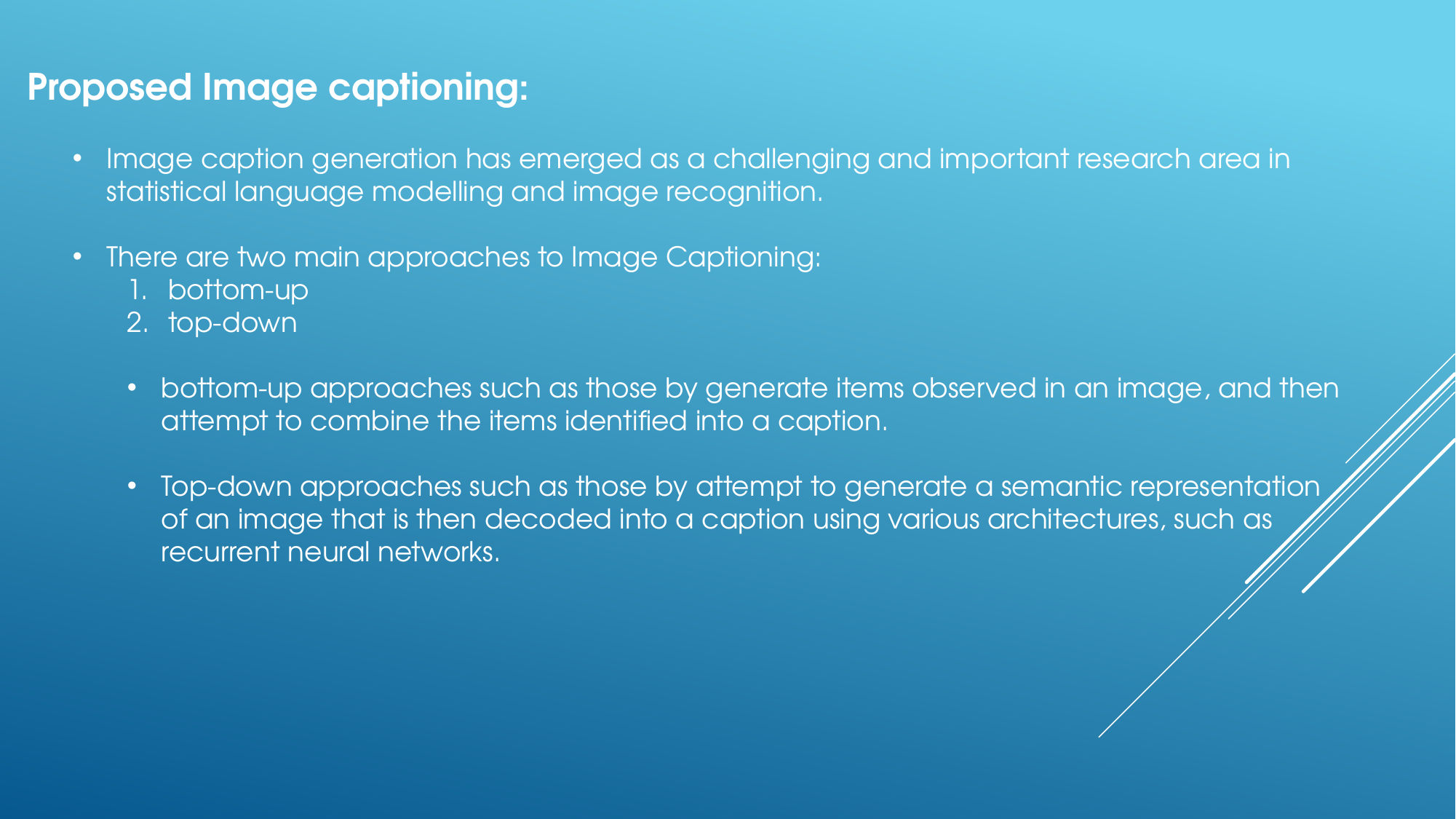

Proposed Image captioning:
Image caption generation has emerged as a challenging and important research area in statistical language modelling and image recognition.

There are two main approaches to Image Captioning:
bottom-up
top-down

bottom-up approaches such as those by generate items observed in an image, and then attempt to combine the items identified into a caption.

Top-down approaches such as those by attempt to generate a semantic representation of an image that is then decoded into a caption using various architectures, such as recurrent neural networks.